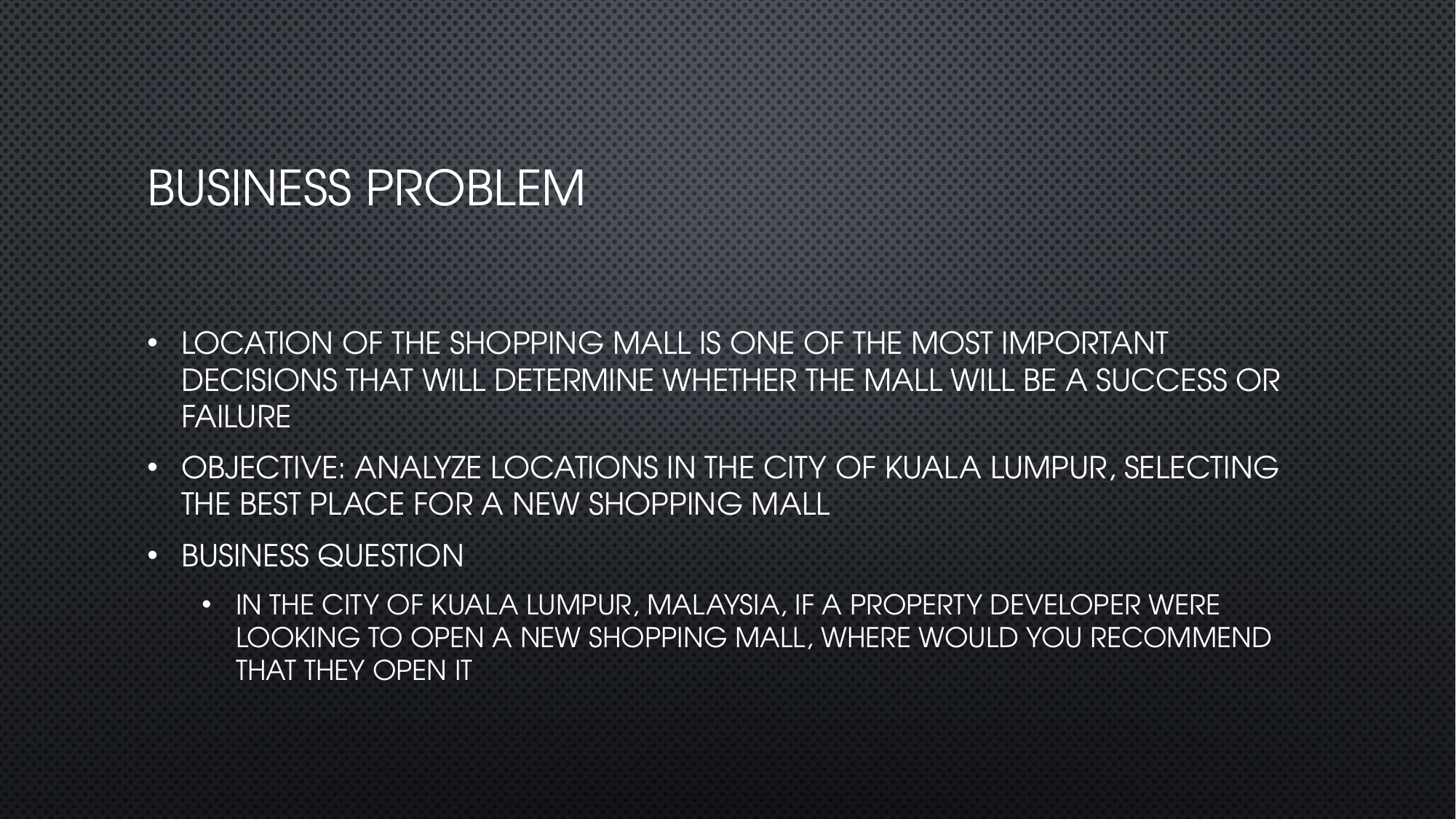

# Business problem
Location of the shopping mall is one of the most important decisions that will determine whether the mall will be a success or failure
Objective: Analyze locations in the city of Kuala Lumpur, selecting the best place for a new shopping mall
Business Question
In the city of Kuala Lumpur, Malaysia, if a property developer were looking to open a new shopping mall, where would you recommend that they open it